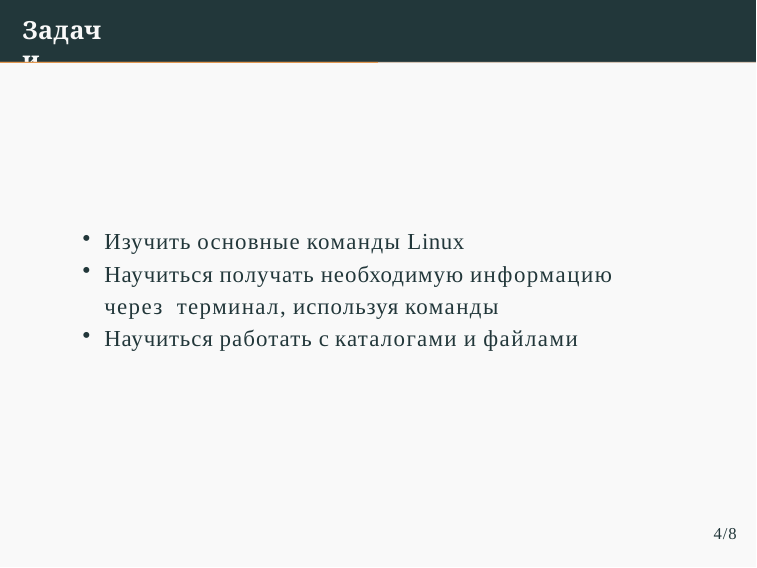

# Задачи

Изучить основные команды Linux
Научиться получать необходимую информацию через  терминал, используя команды
Научиться работать с каталогами и файлами
4/8